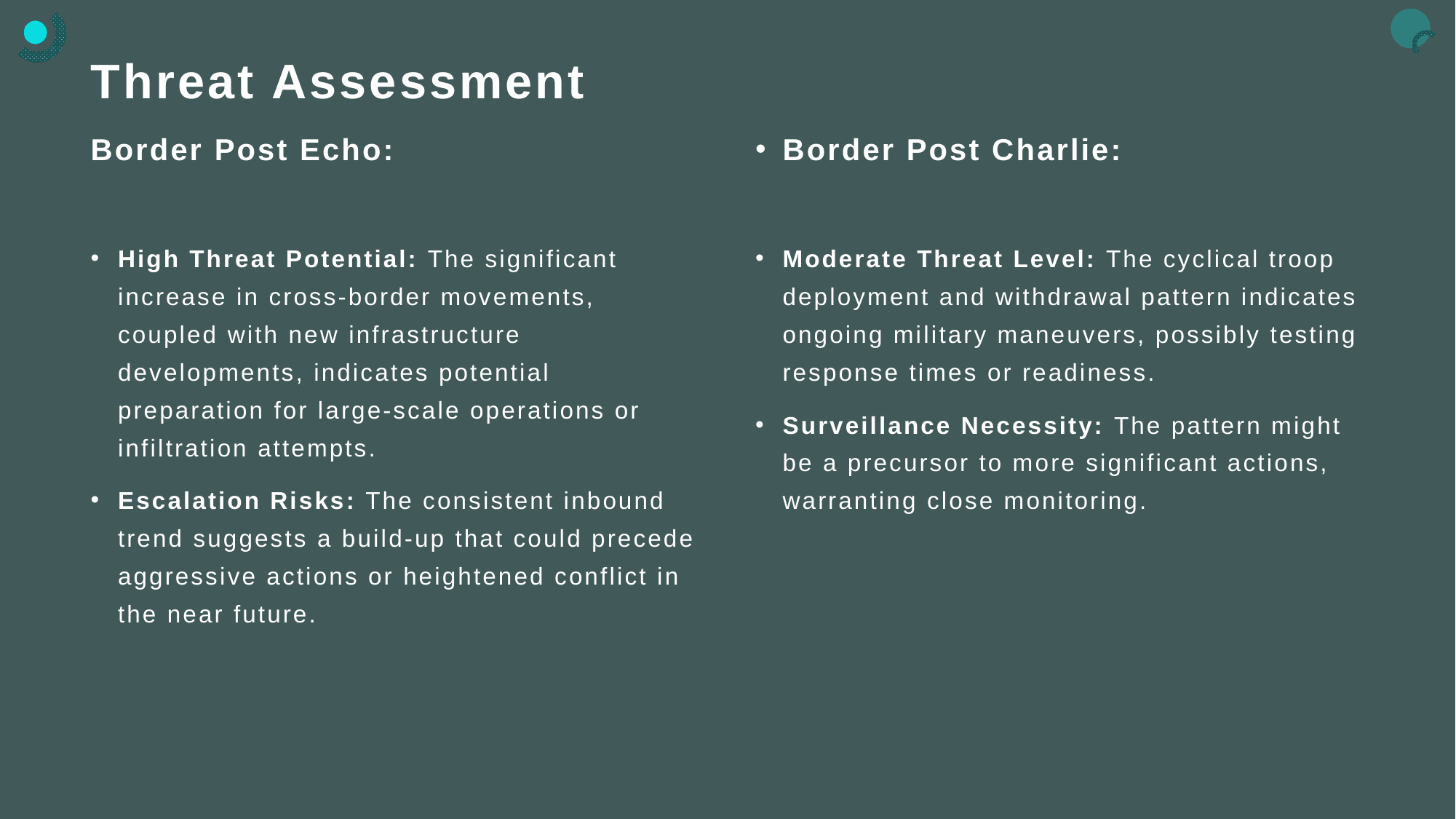

# Threat Assessment
Border Post Echo:

High Threat Potential: The significant increase in cross-border movements, coupled with new infrastructure developments, indicates potential preparation for large-scale operations or infiltration attempts.
Escalation Risks: The consistent inbound trend suggests a build-up that could precede aggressive actions or heightened conflict in the near future.
Border Post Charlie:

Moderate Threat Level: The cyclical troop deployment and withdrawal pattern indicates ongoing military maneuvers, possibly testing response times or readiness.
Surveillance Necessity: The pattern might be a precursor to more significant actions, warranting close monitoring.